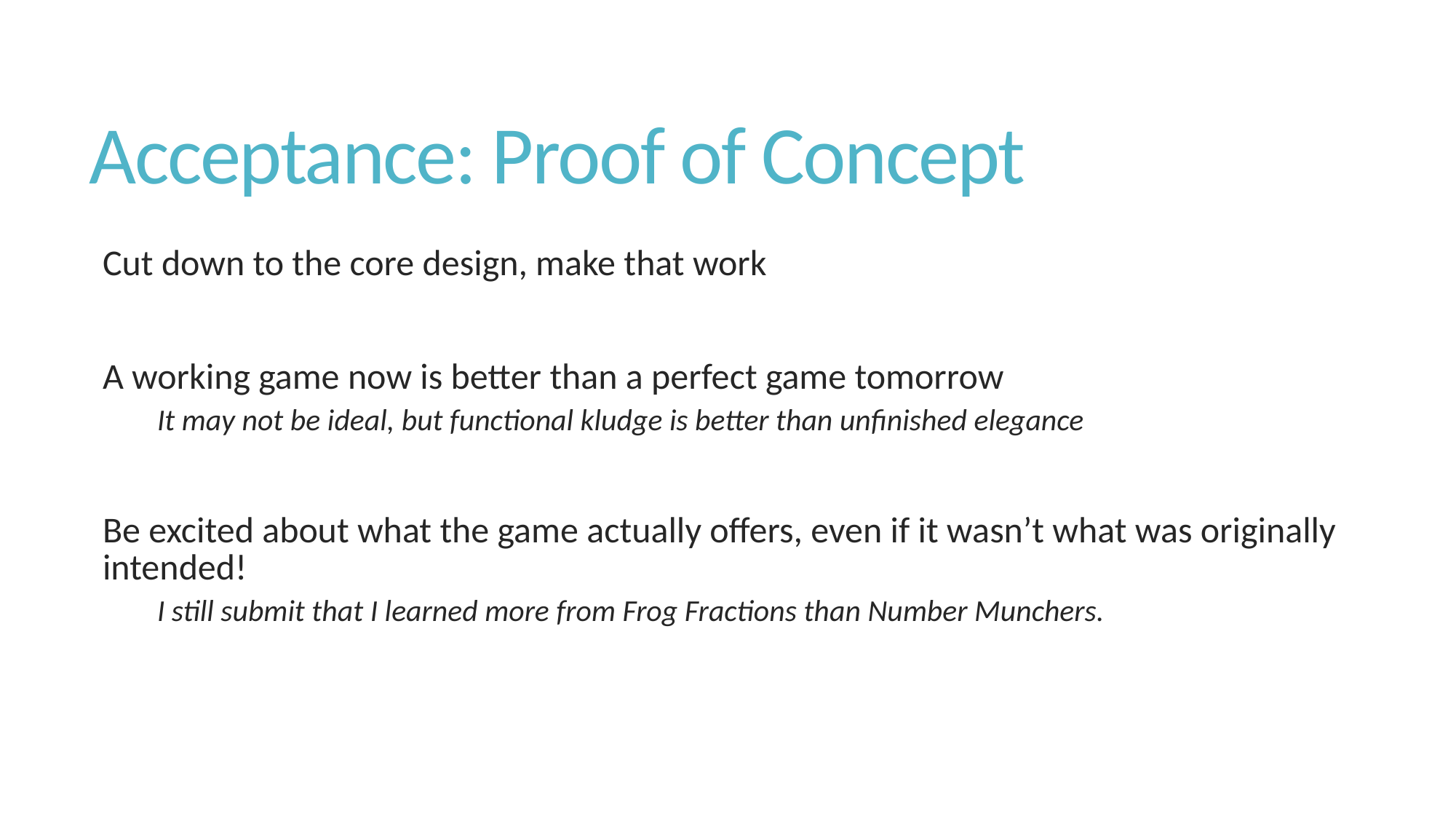

# Acceptance: Proof of Concept
Cut down to the core design, make that work

A working game now is better than a perfect game tomorrow
It may not be ideal, but functional kludge is better than unfinished elegance

Be excited about what the game actually offers, even if it wasn’t what was originally intended!
I still submit that I learned more from Frog Fractions than Number Munchers.